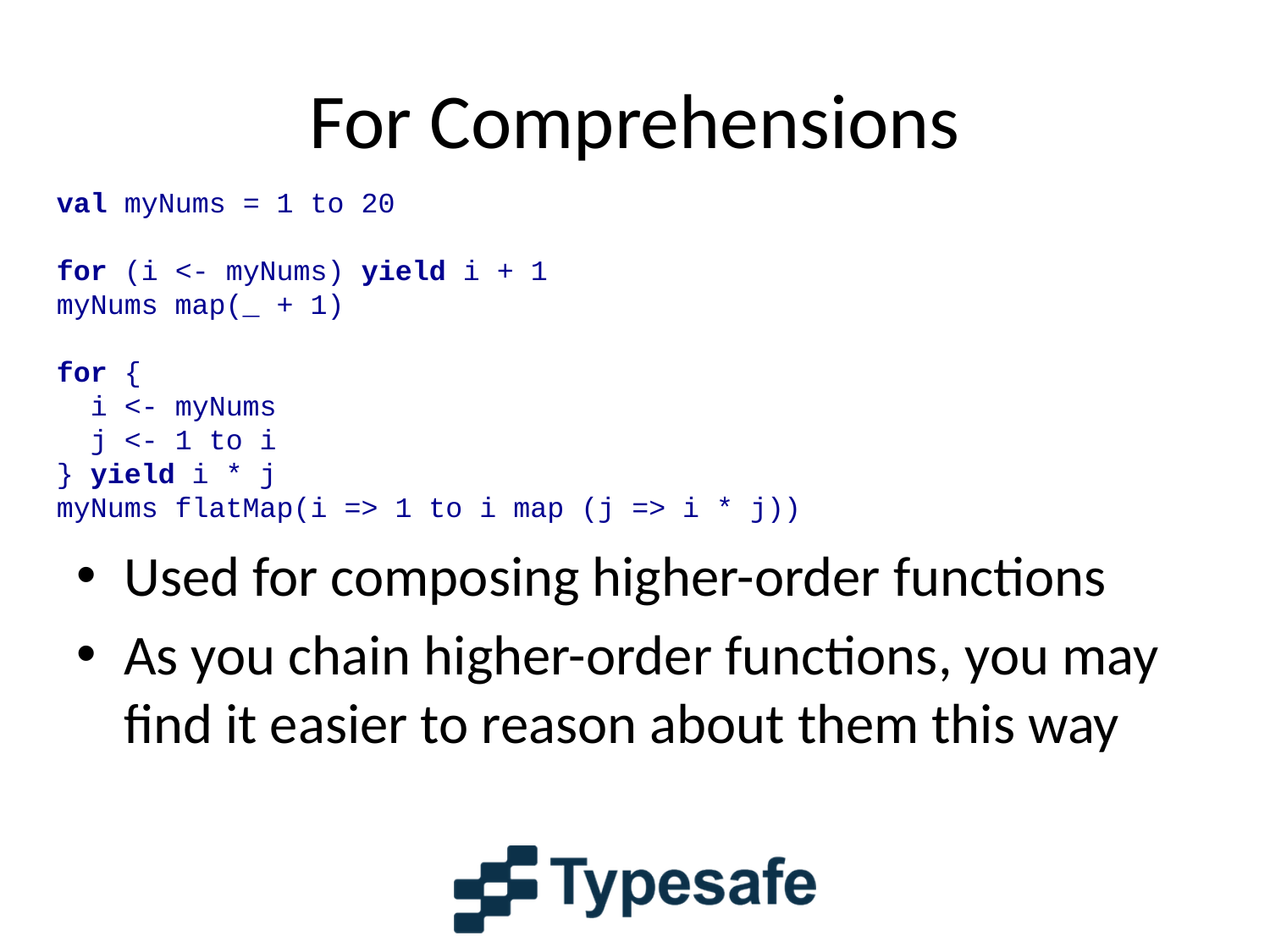

# For Comprehensions
val myNums = 1 to 20

for (i <- myNums) yield i + 1
myNums map(_ + 1)

for {
  i <- myNums
  j <- 1 to i
} yield i * j
myNums flatMap(i => 1 to i map (j => i * j))
Used for composing higher-order functions
As you chain higher-order functions, you may find it easier to reason about them this way